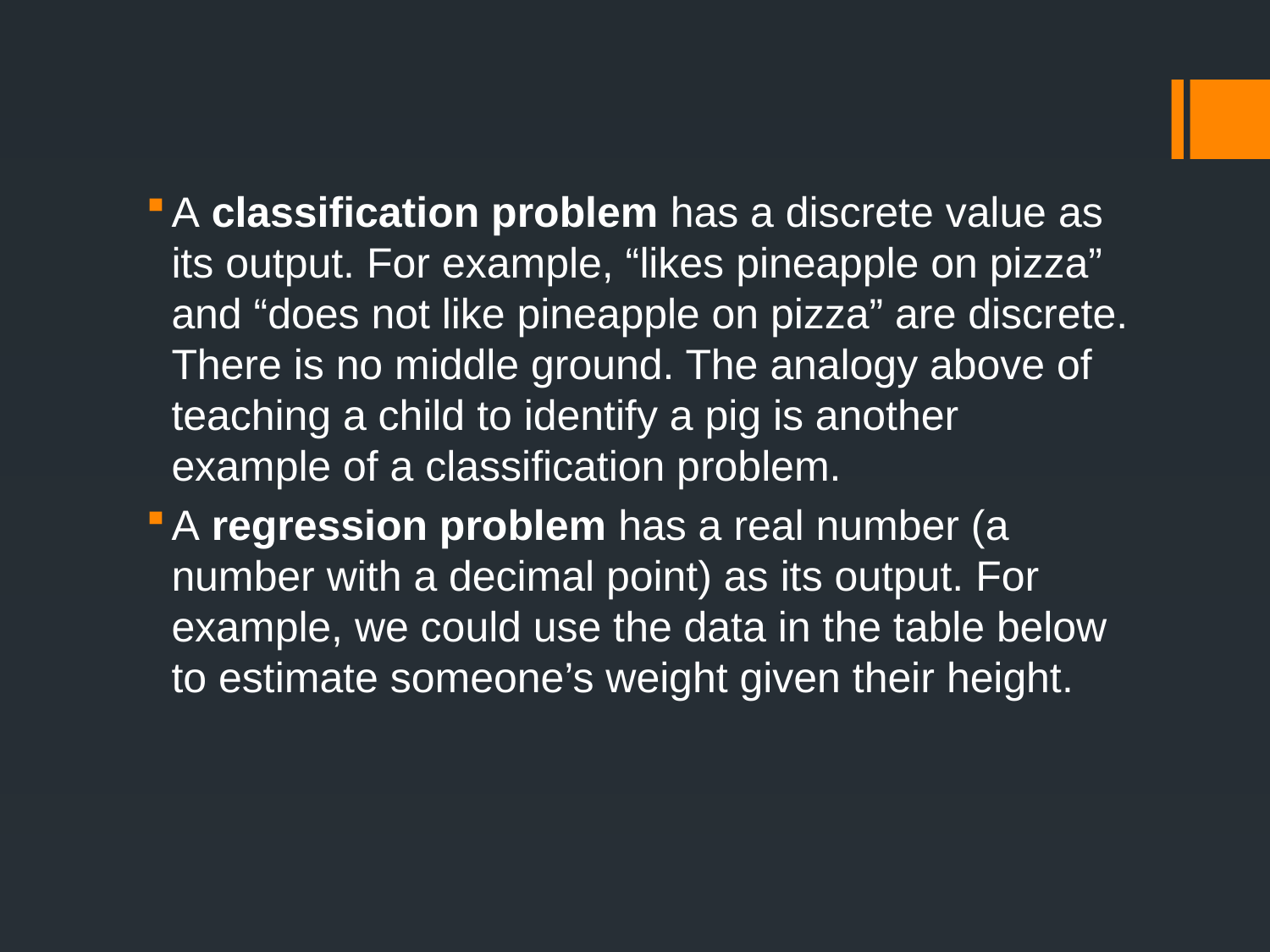

A classification problem has a discrete value as its output. For example, “likes pineapple on pizza” and “does not like pineapple on pizza” are discrete. There is no middle ground. The analogy above of teaching a child to identify a pig is another example of a classification problem.
A regression problem has a real number (a number with a decimal point) as its output. For example, we could use the data in the table below to estimate someone’s weight given their height.